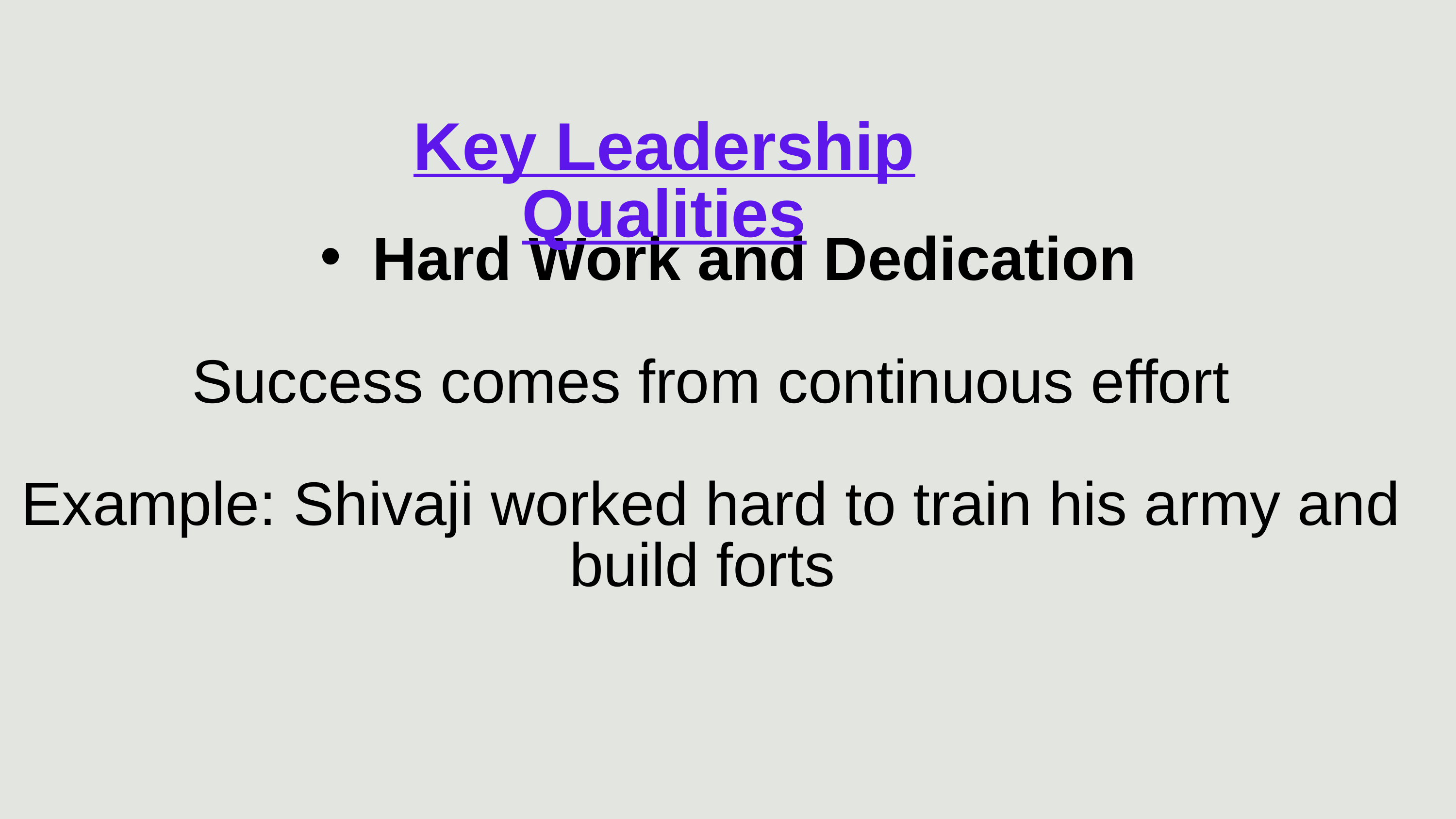

Key Leadership Qualities
Hard Work and Dedication

 Success comes from continuous effort

 Example: Shivaji worked hard to train his army and build forts